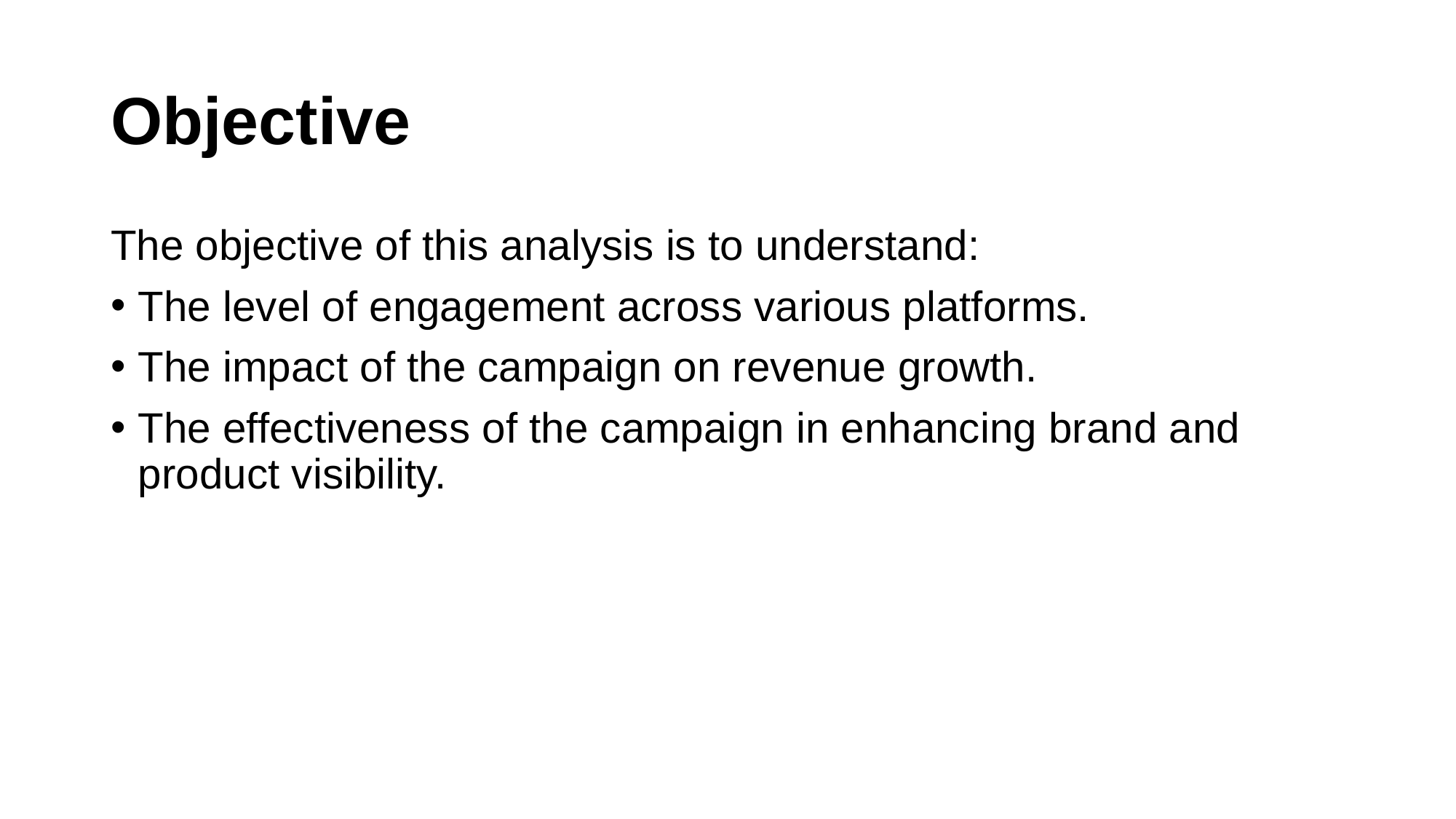

# Objective
The objective of this analysis is to understand:
The level of engagement across various platforms.
The impact of the campaign on revenue growth.
The effectiveness of the campaign in enhancing brand and product visibility.